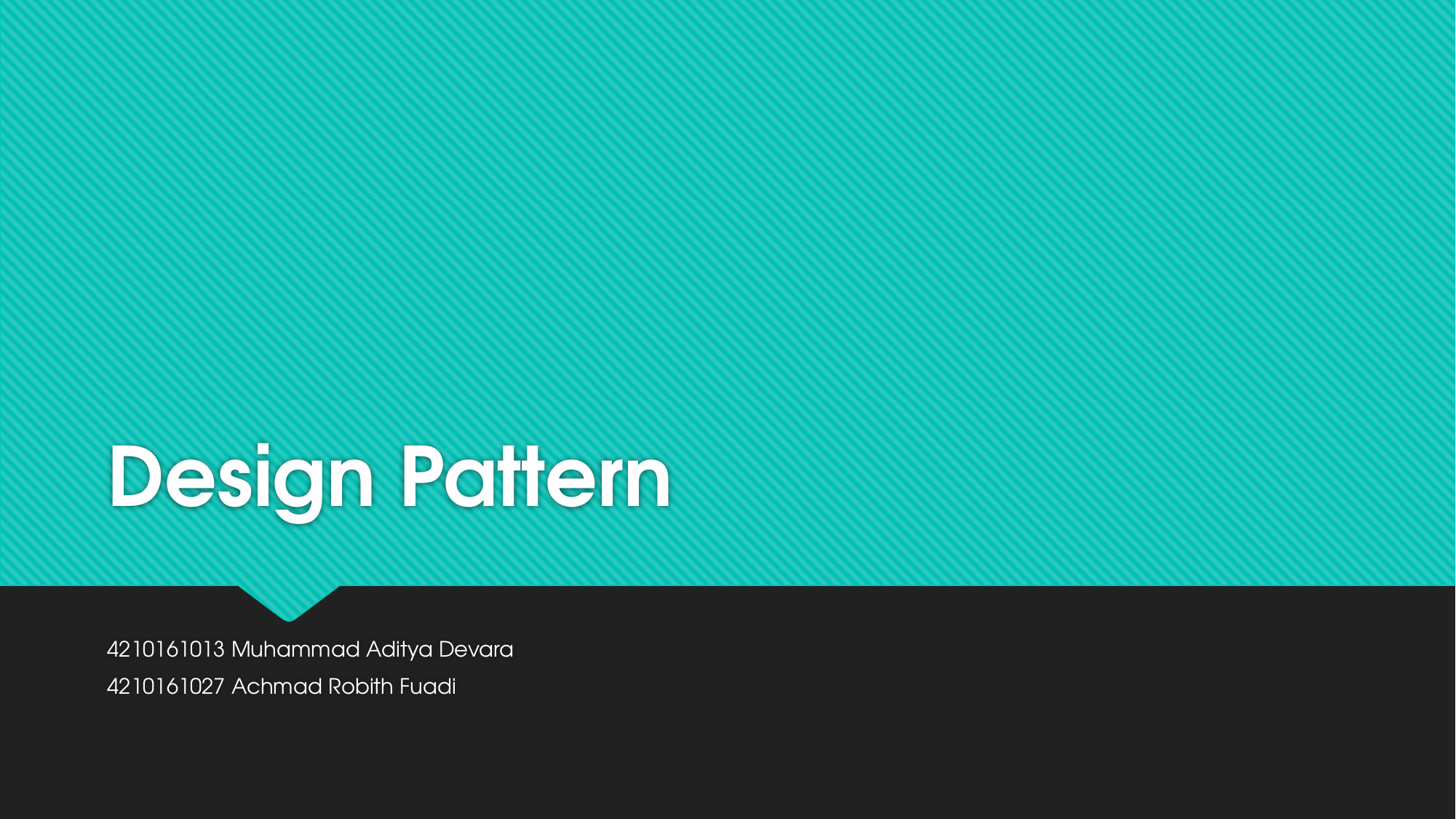

# Design Pattern
4210161013 Muhammad Aditya Devara
4210161027 Achmad Robith Fuadi